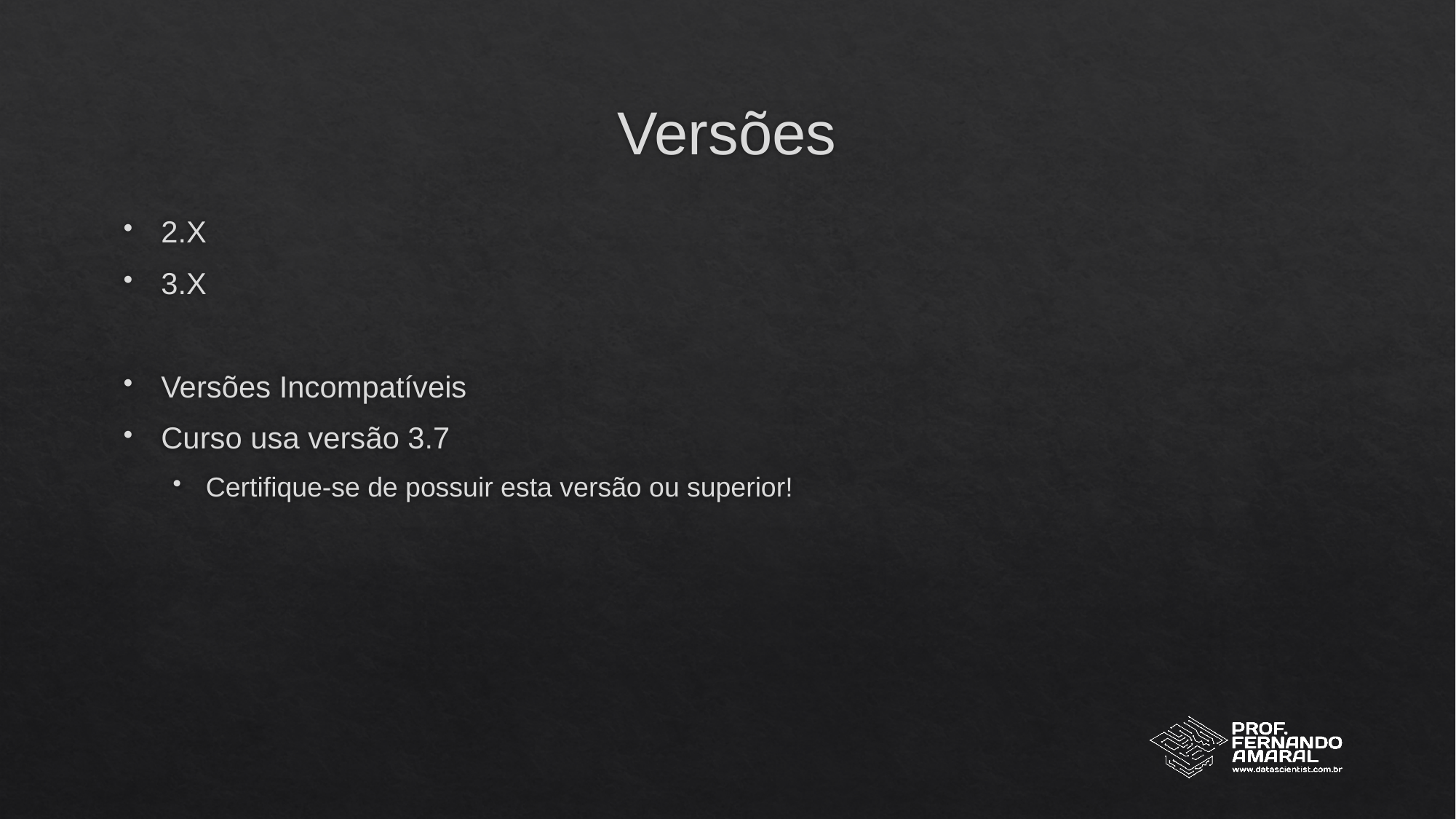

# Versões
2.X
3.X

Versões Incompatíveis
Curso usa versão 3.7
Certifique-se de possuir esta versão ou superior!